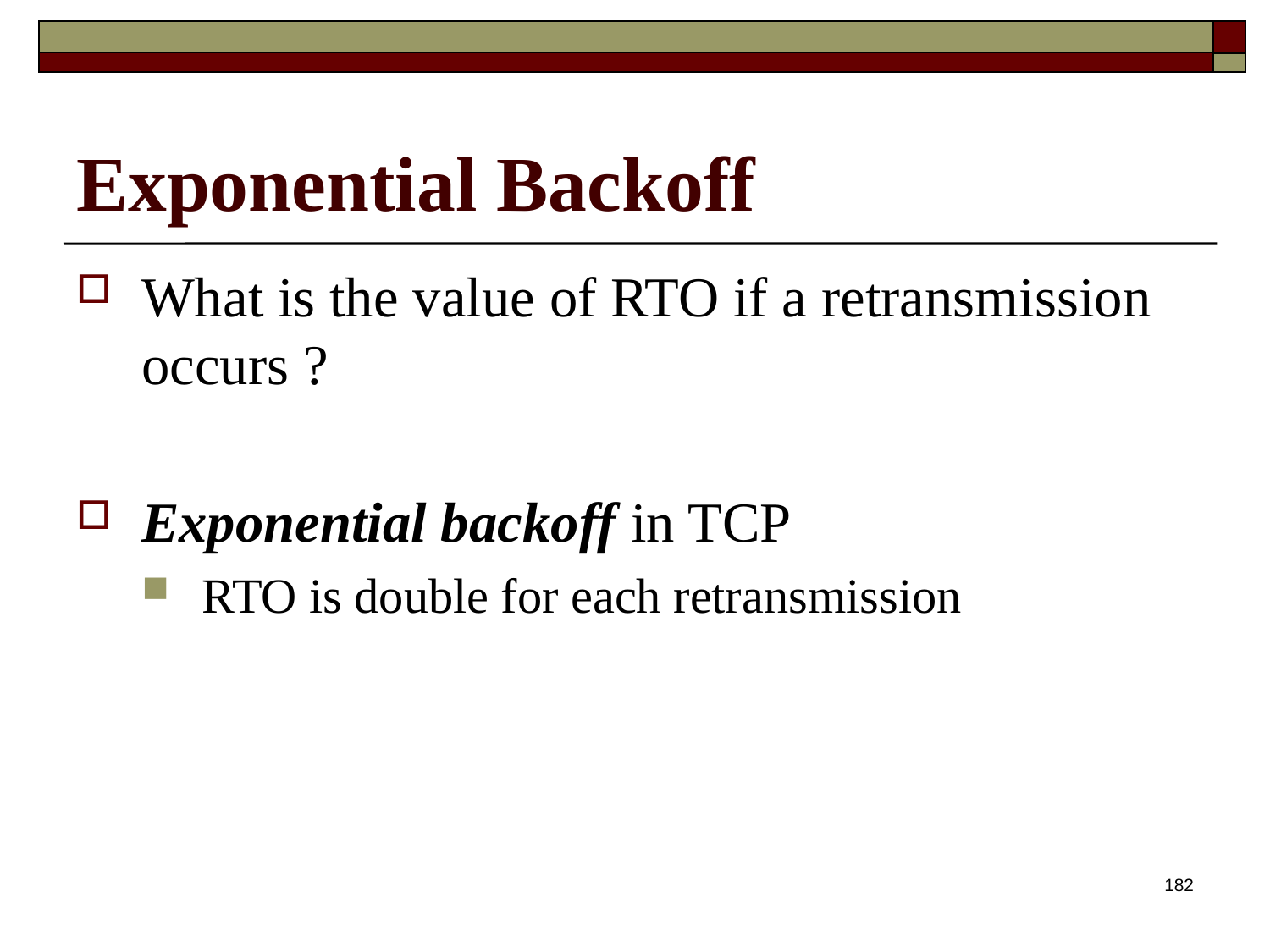

# Exponential Backoff
What is the value of RTO if a retransmission occurs ?

Exponential backoff in TCP
RTO is double for each retransmission
182